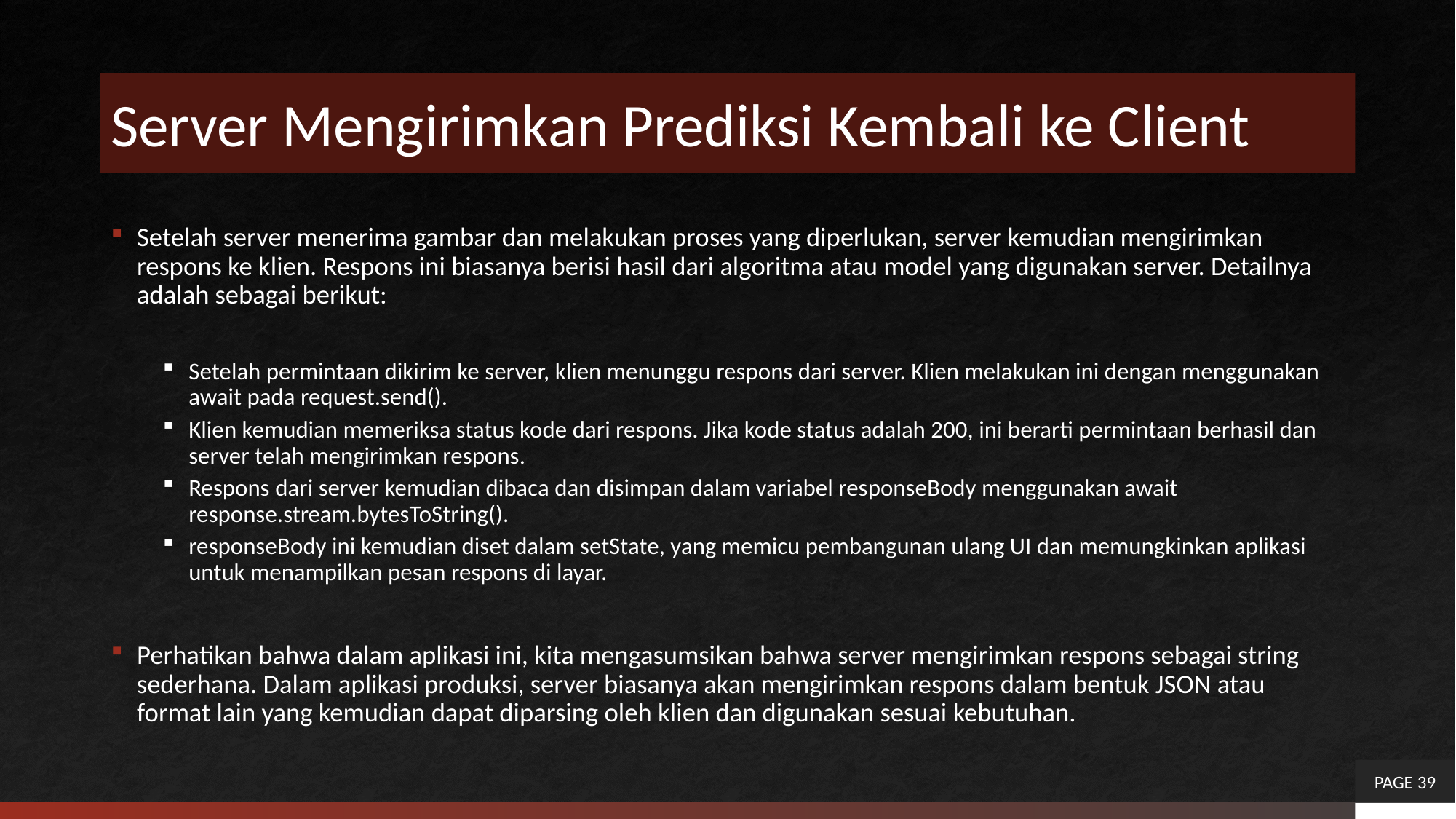

# Server Mengirimkan Prediksi Kembali ke Client
Setelah server menerima gambar dan melakukan proses yang diperlukan, server kemudian mengirimkan respons ke klien. Respons ini biasanya berisi hasil dari algoritma atau model yang digunakan server. Detailnya adalah sebagai berikut:

Setelah permintaan dikirim ke server, klien menunggu respons dari server. Klien melakukan ini dengan menggunakan await pada request.send().
Klien kemudian memeriksa status kode dari respons. Jika kode status adalah 200, ini berarti permintaan berhasil dan server telah mengirimkan respons.
Respons dari server kemudian dibaca dan disimpan dalam variabel responseBody menggunakan await response.stream.bytesToString().
responseBody ini kemudian diset dalam setState, yang memicu pembangunan ulang UI dan memungkinkan aplikasi untuk menampilkan pesan respons di layar.

Perhatikan bahwa dalam aplikasi ini, kita mengasumsikan bahwa server mengirimkan respons sebagai string sederhana. Dalam aplikasi produksi, server biasanya akan mengirimkan respons dalam bentuk JSON atau format lain yang kemudian dapat diparsing oleh klien dan digunakan sesuai kebutuhan.

PAGE 39